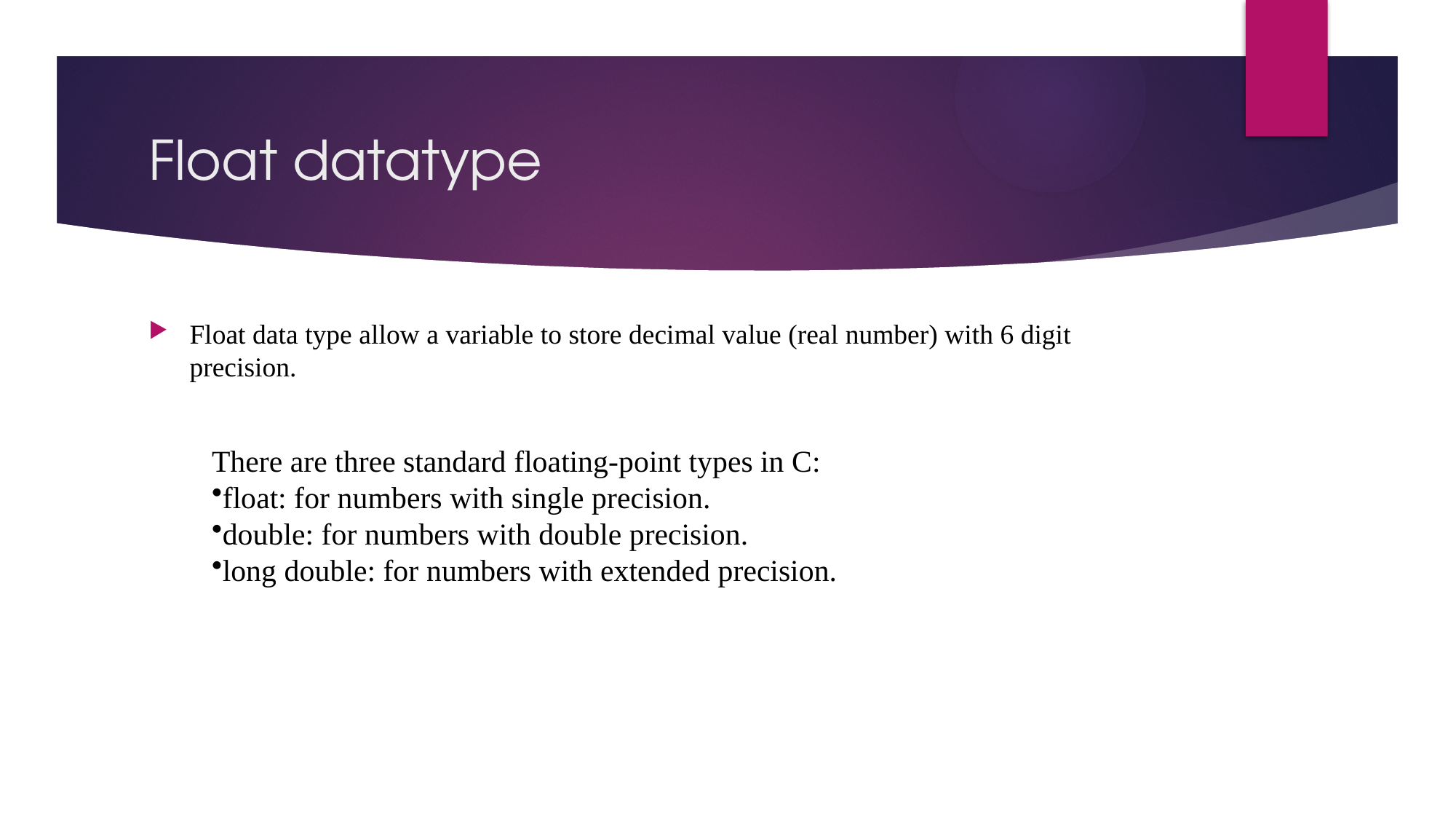

# Float datatype
Float data type allow a variable to store decimal value (real number) with 6 digit precision.

There are three standard floating-point types in C:
float: for numbers with single precision.
double: for numbers with double precision.
long double: for numbers with extended precision.